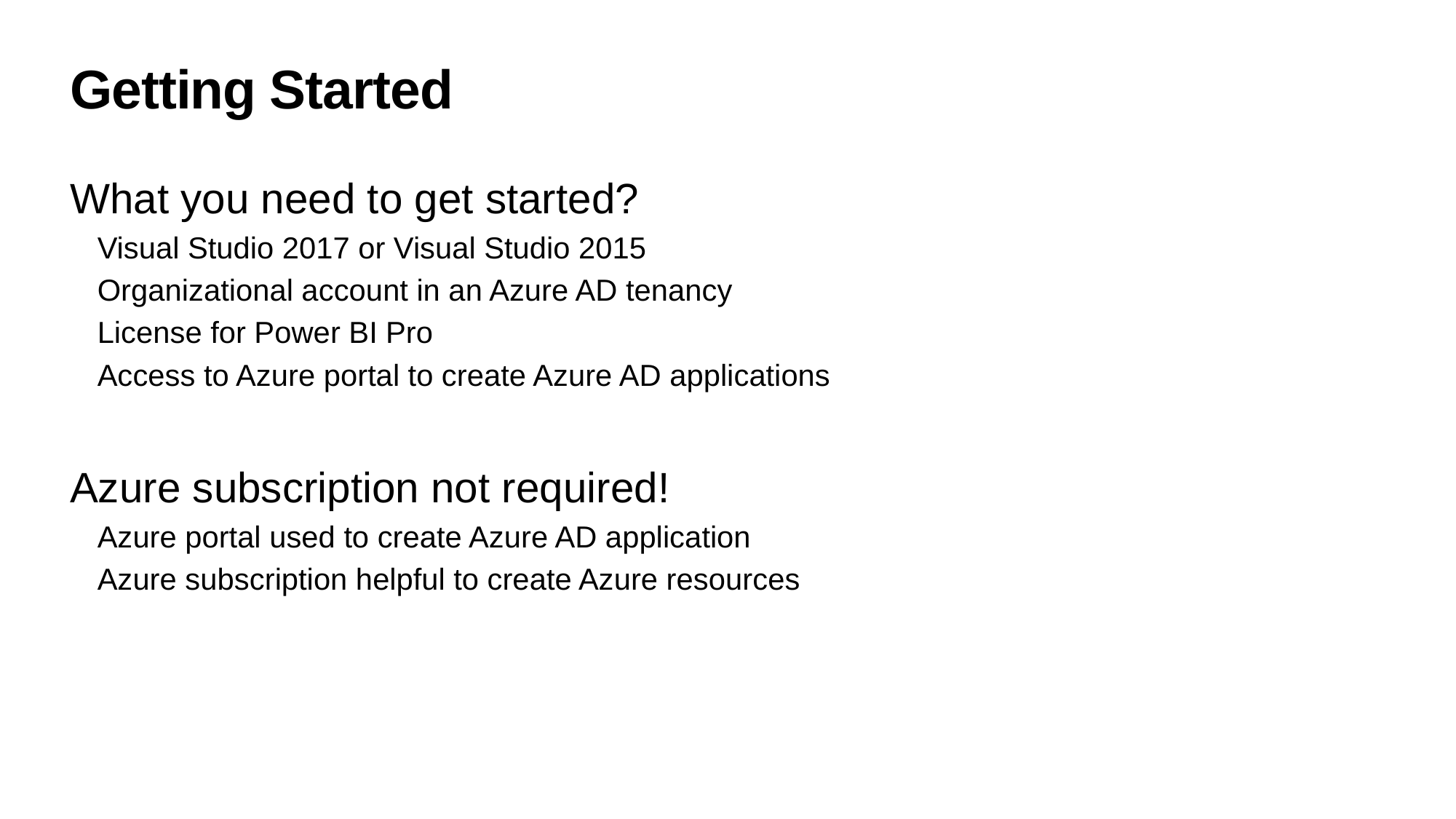

# Getting Started
What you need to get started?
Visual Studio 2017 or Visual Studio 2015
Organizational account in an Azure AD tenancy
License for Power BI Pro
Access to Azure portal to create Azure AD applications

Azure subscription not required!
Azure portal used to create Azure AD application
Azure subscription helpful to create Azure resources